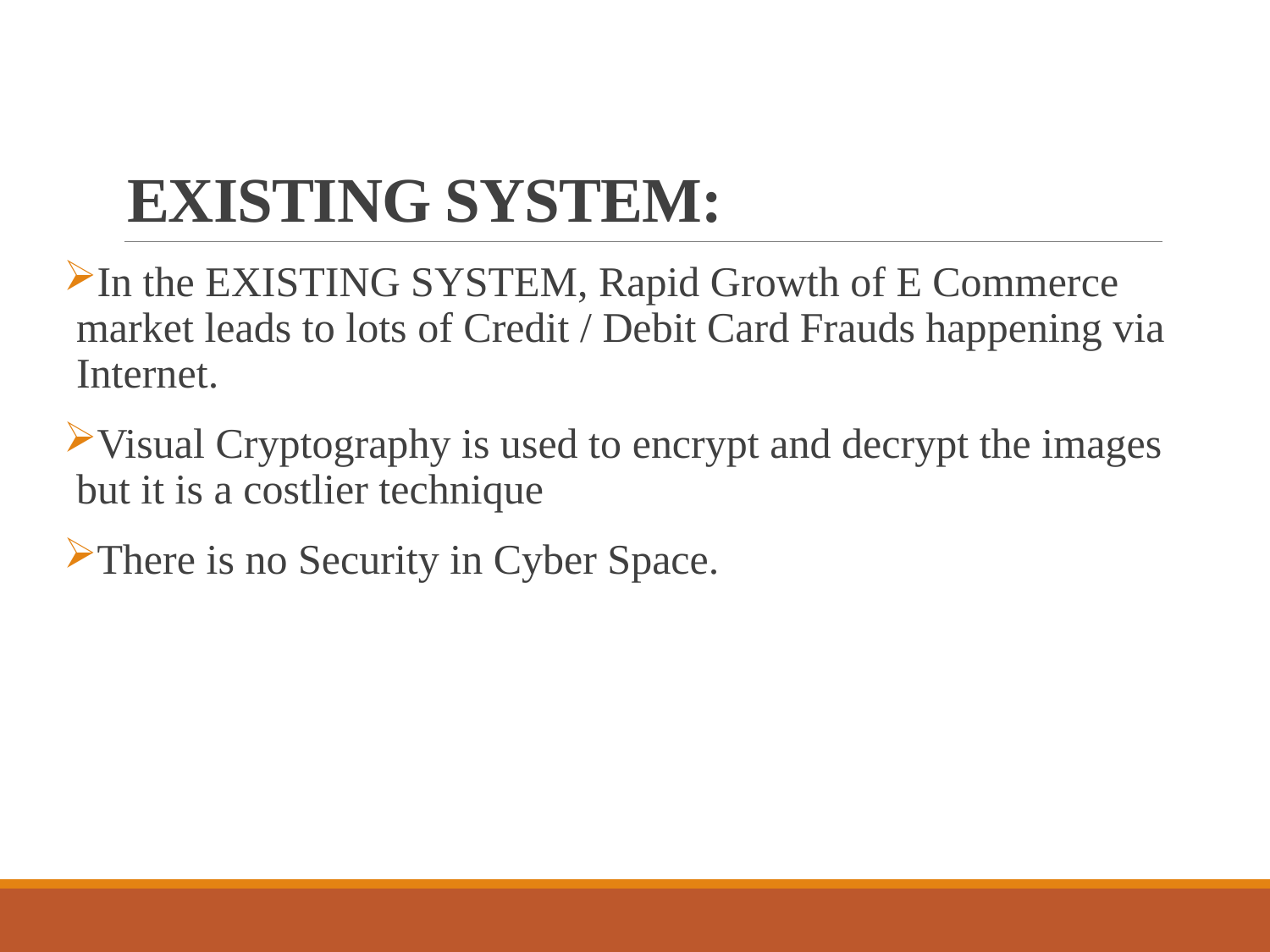

# EXISTING SYSTEM:
In the EXISTING SYSTEM, Rapid Growth of E Commerce market leads to lots of Credit / Debit Card Frauds happening via Internet.
Visual Cryptography is used to encrypt and decrypt the images but it is a costlier technique
There is no Security in Cyber Space.